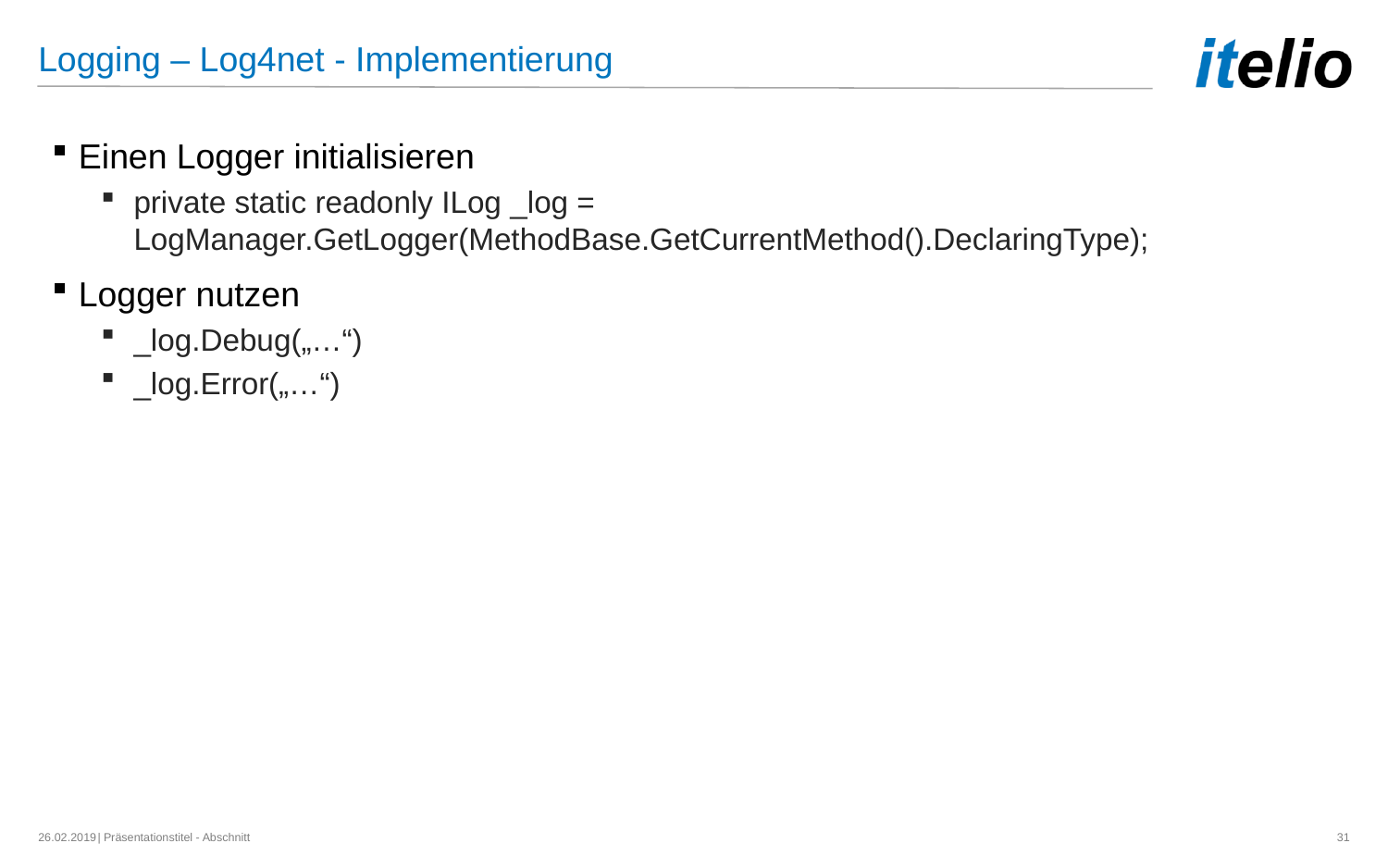

Logging – Log4net - Implementierung
Einen Logger initialisieren
private static readonly ILog _log = LogManager.GetLogger(MethodBase.GetCurrentMethod().DeclaringType);
Logger nutzen
_log.Debug(„…“)
_log.Error(„…“)
26.02.2019
Präsentationstitel - Abschnitt
31